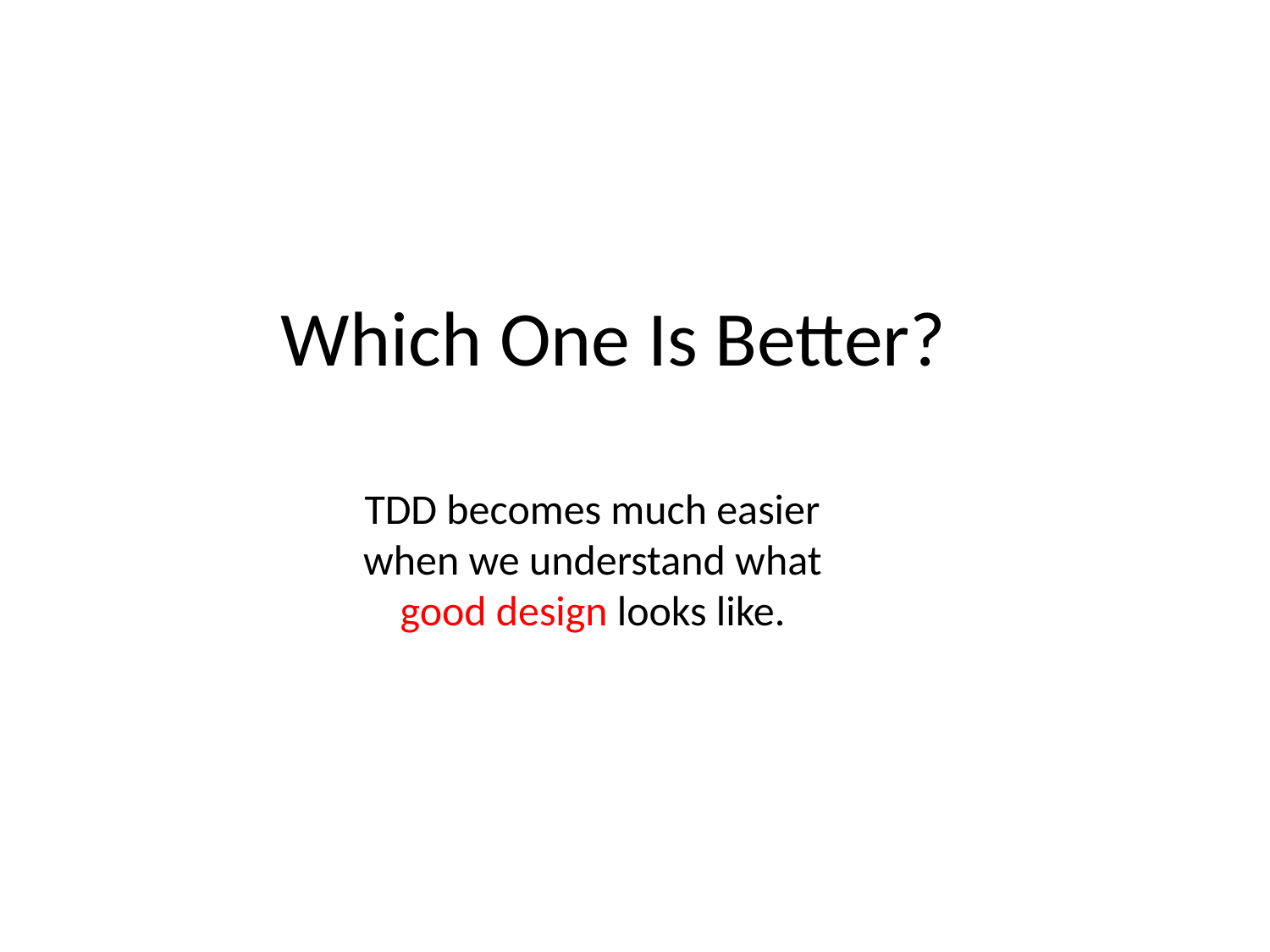

Which One Is Better?
TDD becomes much easier when we understand what good design looks like.